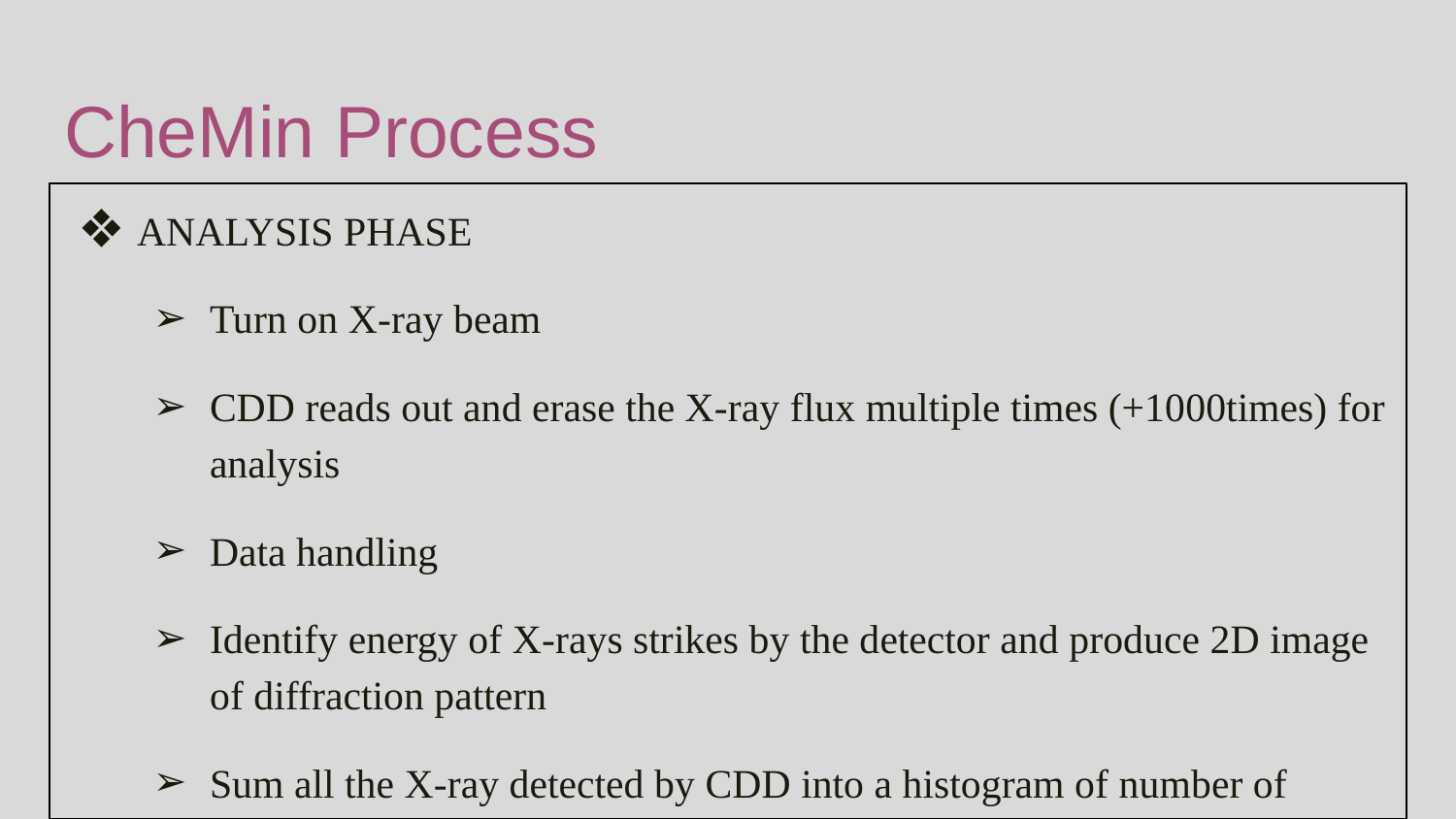

# CheMin Process

ANALYSIS PHASE
Turn on X-ray beam
CDD reads out and erase the X-ray flux multiple times (+1000times) for analysis
Data handling
Identify energy of X-rays strikes by the detector and produce 2D image of diffraction pattern
Sum all the X-ray detected by CDD into a histogram of number of photon Vs photon NRJ
Sum the 2D pattern circumferentially about the central non-diffracted beam to create a 1D 2theta plot